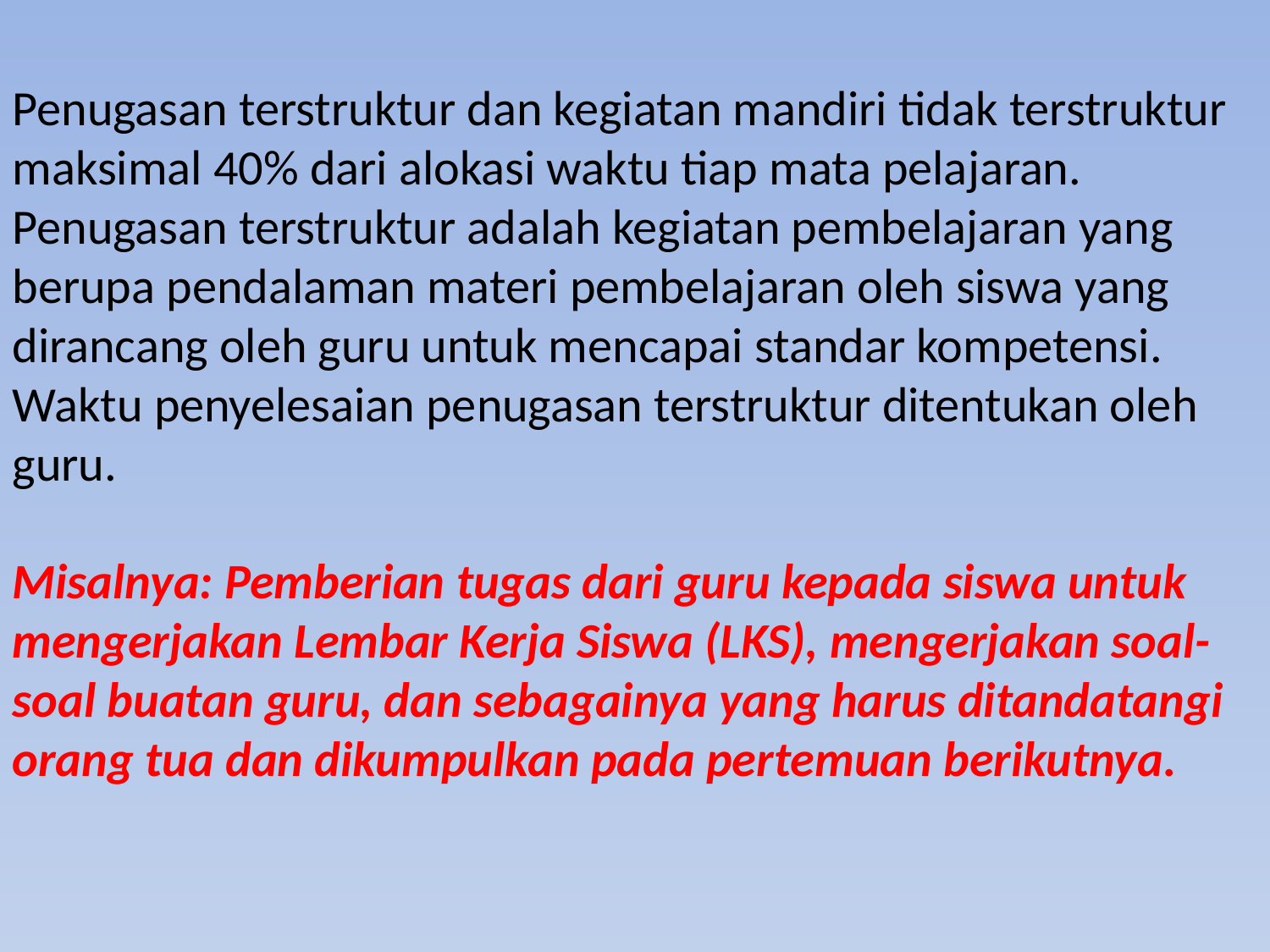

Penugasan terstruktur dan kegiatan mandiri tidak terstruktur maksimal 40% dari alokasi waktu tiap mata pelajaran.
Penugasan terstruktur adalah kegiatan pembelajaran yang berupa pendalaman materi pembelajaran oleh siswa yang dirancang oleh guru untuk mencapai standar kompetensi. Waktu penyelesaian penugasan terstruktur ditentukan oleh guru.

Misalnya: Pemberian tugas dari guru kepada siswa untuk mengerjakan Lembar Kerja Siswa (LKS), mengerjakan soal-soal buatan guru, dan sebagainya yang harus ditandatangi orang tua dan dikumpulkan pada pertemuan berikutnya.